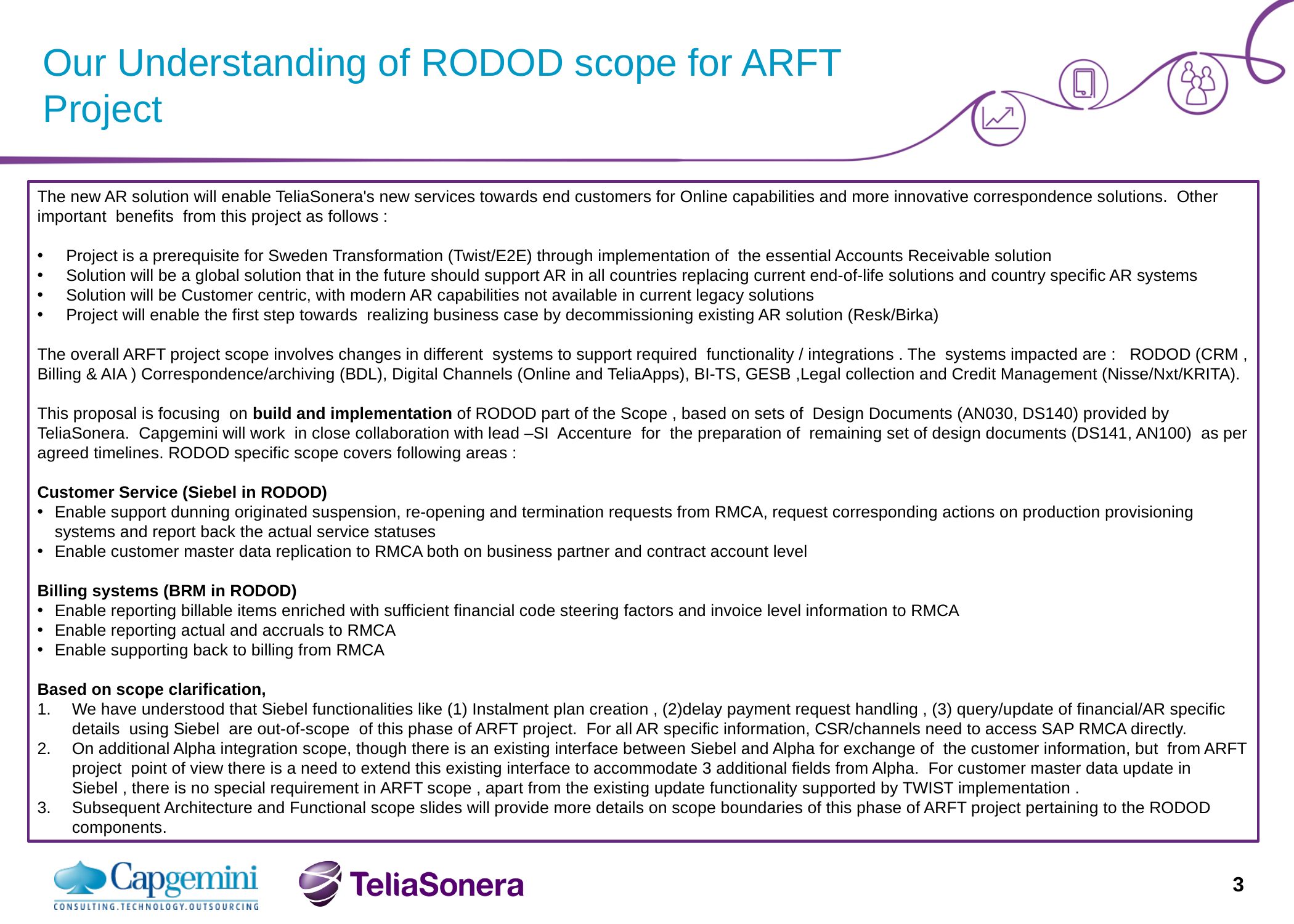

# Our Understanding of RODOD scope for ARFT Project

The new AR solution will enable TeliaSonera's new services towards end customers for Online capabilities and more innovative correspondence solutions.  Other important  benefits  from this project as follows :

Project is a prerequisite for Sweden Transformation (Twist/E2E) through implementation of  the essential Accounts Receivable solution
Solution will be a global solution that in the future should support AR in all countries replacing current end-of-life solutions and country specific AR systems
Solution will be Customer centric, with modern AR capabilities not available in current legacy solutions
Project will enable the first step towards  realizing business case by decommissioning existing AR solution (Resk/Birka)

The overall ARFT project scope involves changes in different  systems to support required  functionality / integrations . The  systems impacted are :   RODOD (CRM , Billing & AIA ) Correspondence/archiving (BDL), Digital Channels (Online and TeliaApps), BI-TS, GESB ,Legal collection and Credit Management (Nisse/Nxt/KRITA).

This proposal is focusing  on build and implementation of RODOD part of the Scope , based on sets of  Design Documents (AN030, DS140) provided by TeliaSonera.  Capgemini will work  in close collaboration with lead –SI  Accenture  for  the preparation of  remaining set of design documents (DS141, AN100)  as per agreed timelines. RODOD specific scope covers following areas :

Customer Service (Siebel in RODOD)
Enable support dunning originated suspension, re-opening and termination requests from RMCA, request corresponding actions on production provisioning systems and report back the actual service statuses
Enable customer master data replication to RMCA both on business partner and contract account level

Billing systems (BRM in RODOD)
Enable reporting billable items enriched with sufficient financial code steering factors and invoice level information to RMCA
Enable reporting actual and accruals to RMCA
Enable supporting back to billing from RMCA

Based on scope clarification,
We have understood that Siebel functionalities like (1) Instalment plan creation , (2)delay payment request handling , (3) query/update of financial/AR specific details  using Siebel  are out-of-scope  of this phase of ARFT project.  For all AR specific information, CSR/channels need to access SAP RMCA directly.
On additional Alpha integration scope, though there is an existing interface between Siebel and Alpha for exchange of  the customer information, but  from ARFT project  point of view there is a need to extend this existing interface to accommodate 3 additional fields from Alpha.  For customer master data update in Siebel , there is no special requirement in ARFT scope , apart from the existing update functionality supported by TWIST implementation .
Subsequent Architecture and Functional scope slides will provide more details on scope boundaries of this phase of ARFT project pertaining to the RODOD components.